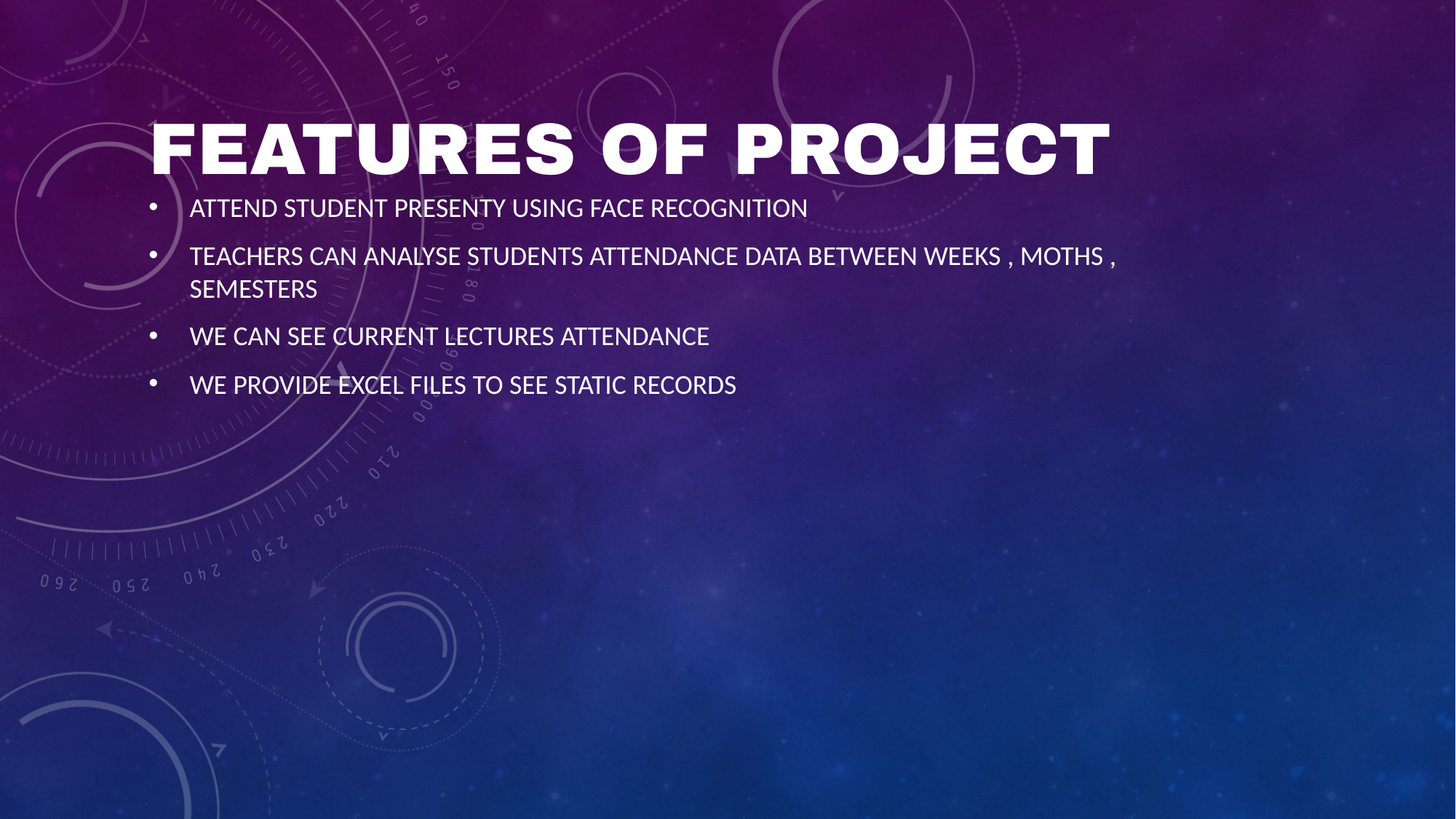

# Features of project
Attend student presenty using Face recognition
Teachers can analyse students attendance data between weeks , moths , semesters
We can see current lectures attendance
We provide excel files to see static records